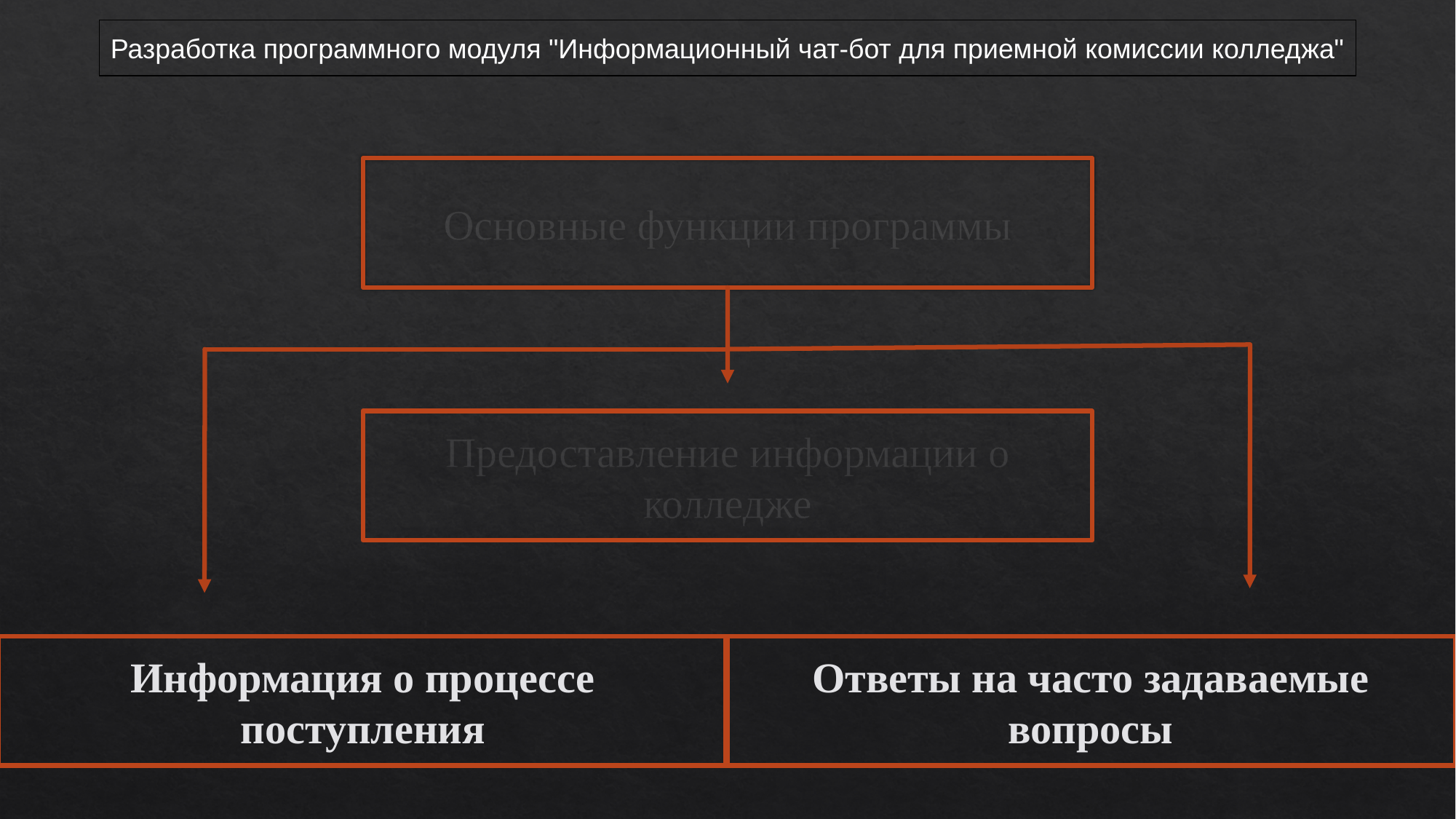

Разработка программного модуля "Информационный чат-бот для приемной комиссии колледжа"

# Основные функции программы
Предоставление информации о колледже

Информация о процессе поступления
Ответы на часто задаваемые вопросы